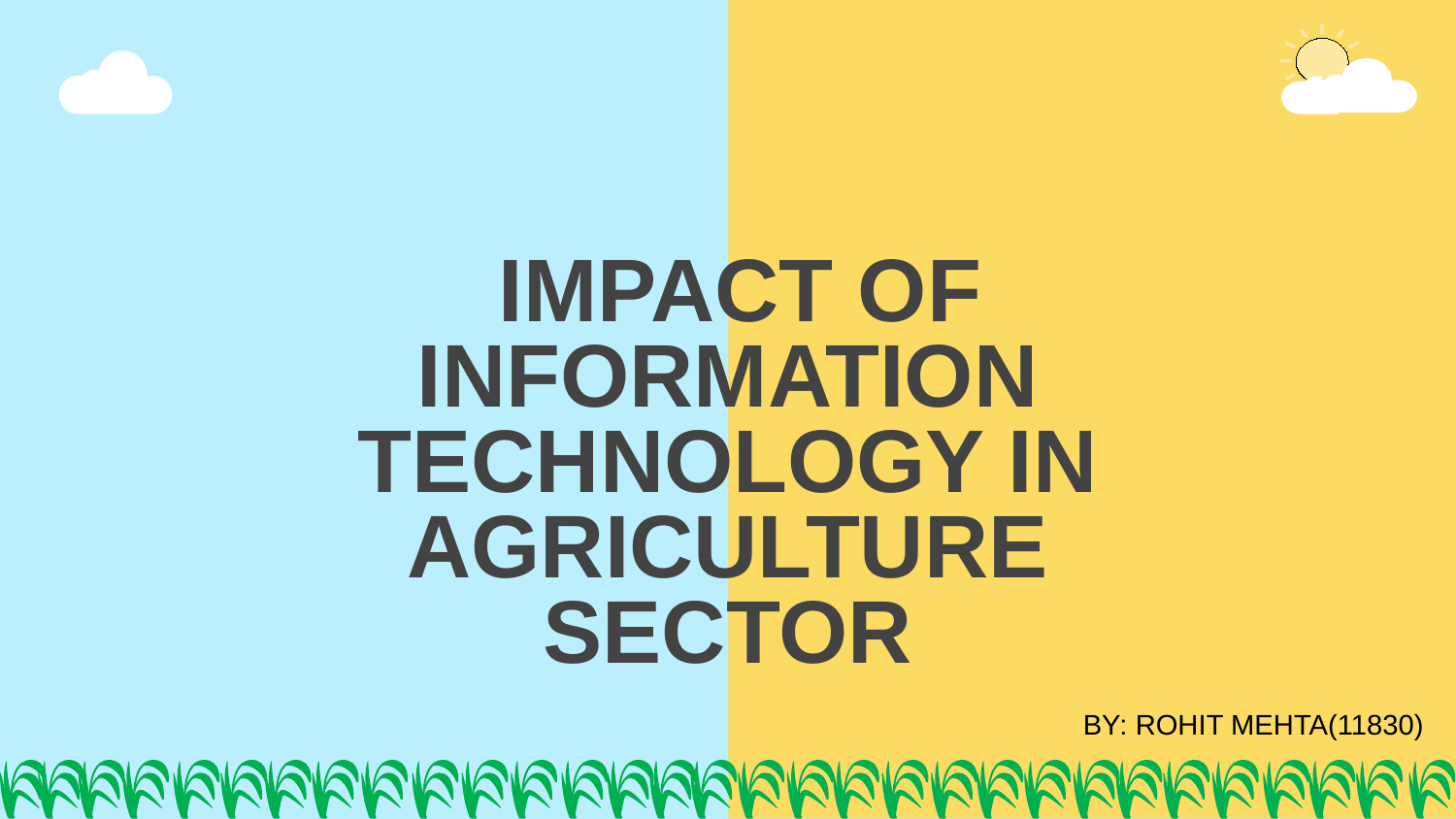

# IMPACT OF INFORMATION TECHNOLOGY IN AGRICULTURE SECTOR
BY: ROHIT MEHTA(11830)